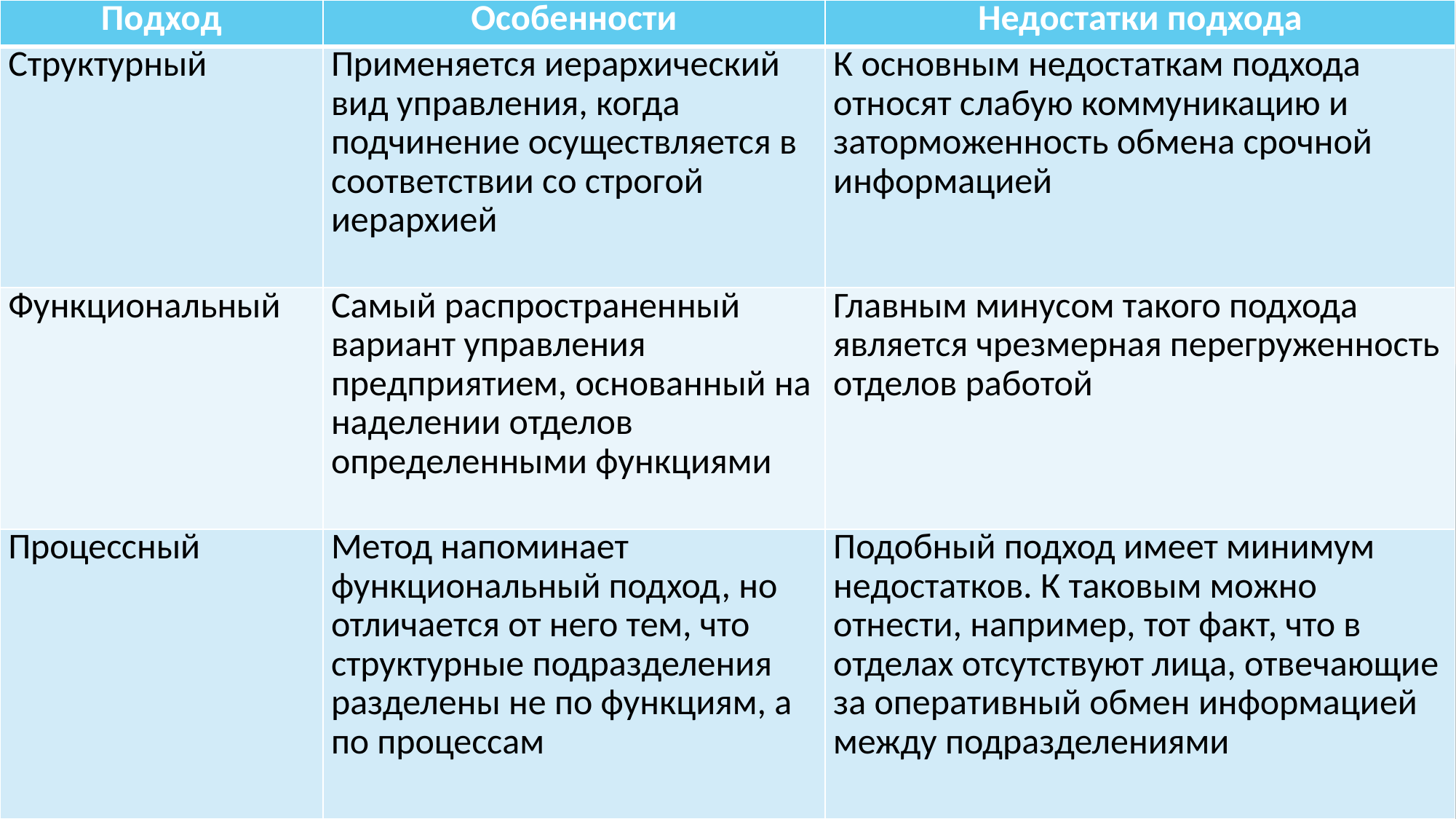

| Подход | Особенности | Недостатки подхода |
| --- | --- | --- |
| Структурный | Применяется иерархический вид управления, когда подчинение осуществляется в соответствии со строгой иерархией | К основным недостаткам подхода относят слабую коммуникацию и заторможенность обмена срочной информацией |
| Функциональный | Самый распространенный вариант управления предприятием, основанный на наделении отделов определенными функциями | Главным минусом такого подхода является чрезмерная перегруженность отделов работой |
| Процессный | Метод напоминает функциональный подход, но отличается от него тем, что структурные подразделения разделены не по функциям, а по процессам | Подобный подход имеет минимум недостатков. К таковым можно отнести, например, тот факт, что в отделах отсутствуют лица, отвечающие за оперативный обмен информацией между подразделениями |
#